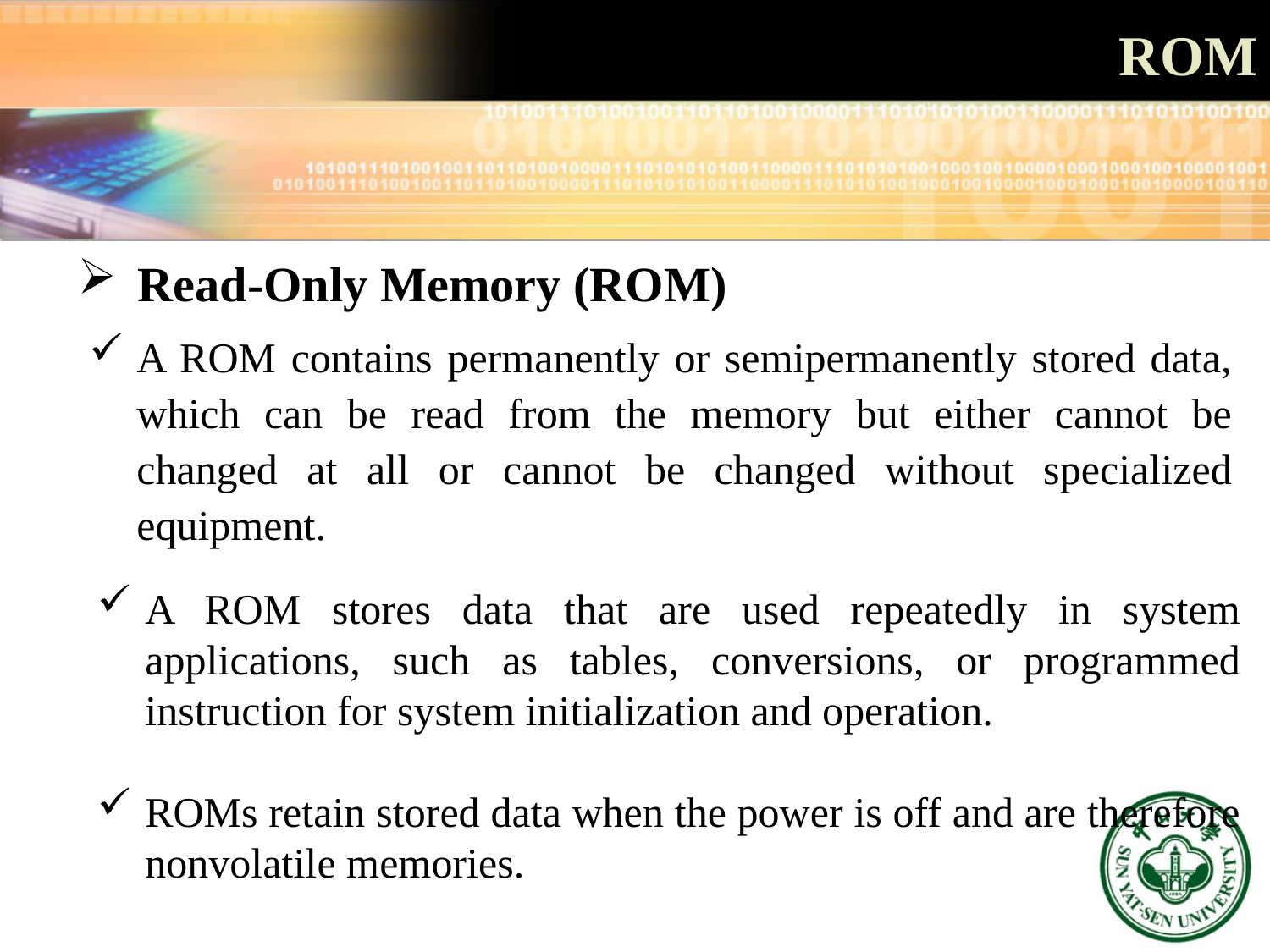

# ROM
 Read-Only Memory (ROM)

A ROM contains permanently or semipermanently stored data, which can be read from the memory but either cannot be changed at all or cannot be changed without specialized equipment.
A ROM stores data that are used repeatedly in system applications, such as tables, conversions, or programmed instruction for system initialization and operation.

ROMs retain stored data when the power is off and are therefore nonvolatile memories.